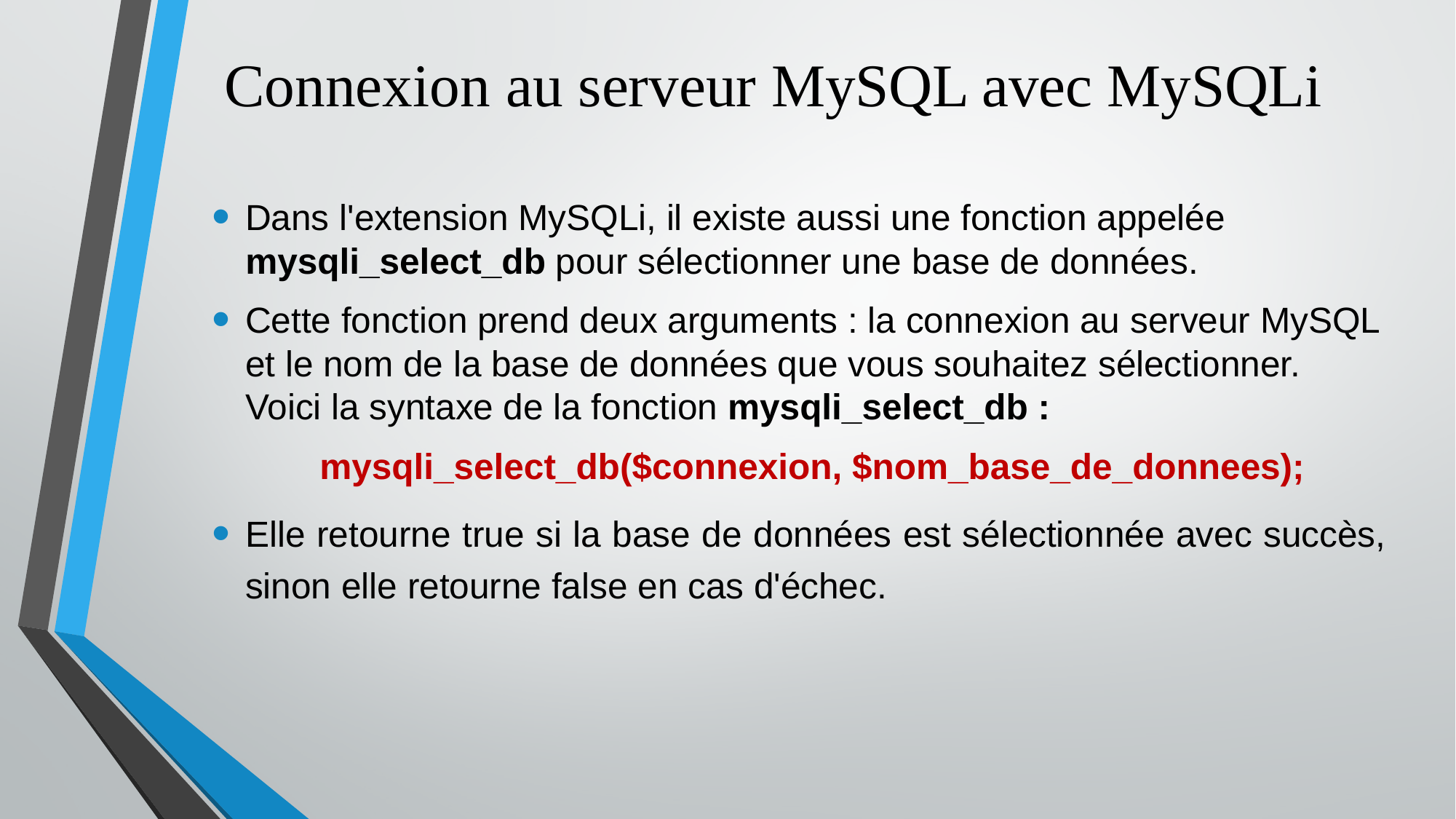

# Connexion au serveur MySQL avec MySQLi
Dans l'extension MySQLi, il existe aussi une fonction appelée mysqli_select_db pour sélectionner une base de données.
Cette fonction prend deux arguments : la connexion au serveur MySQL et le nom de la base de données que vous souhaitez sélectionner. Voici la syntaxe de la fonction mysqli_select_db :
		mysqli_select_db($connexion, $nom_base_de_donnees);
Elle retourne true si la base de données est sélectionnée avec succès, sinon elle retourne false en cas d'échec.